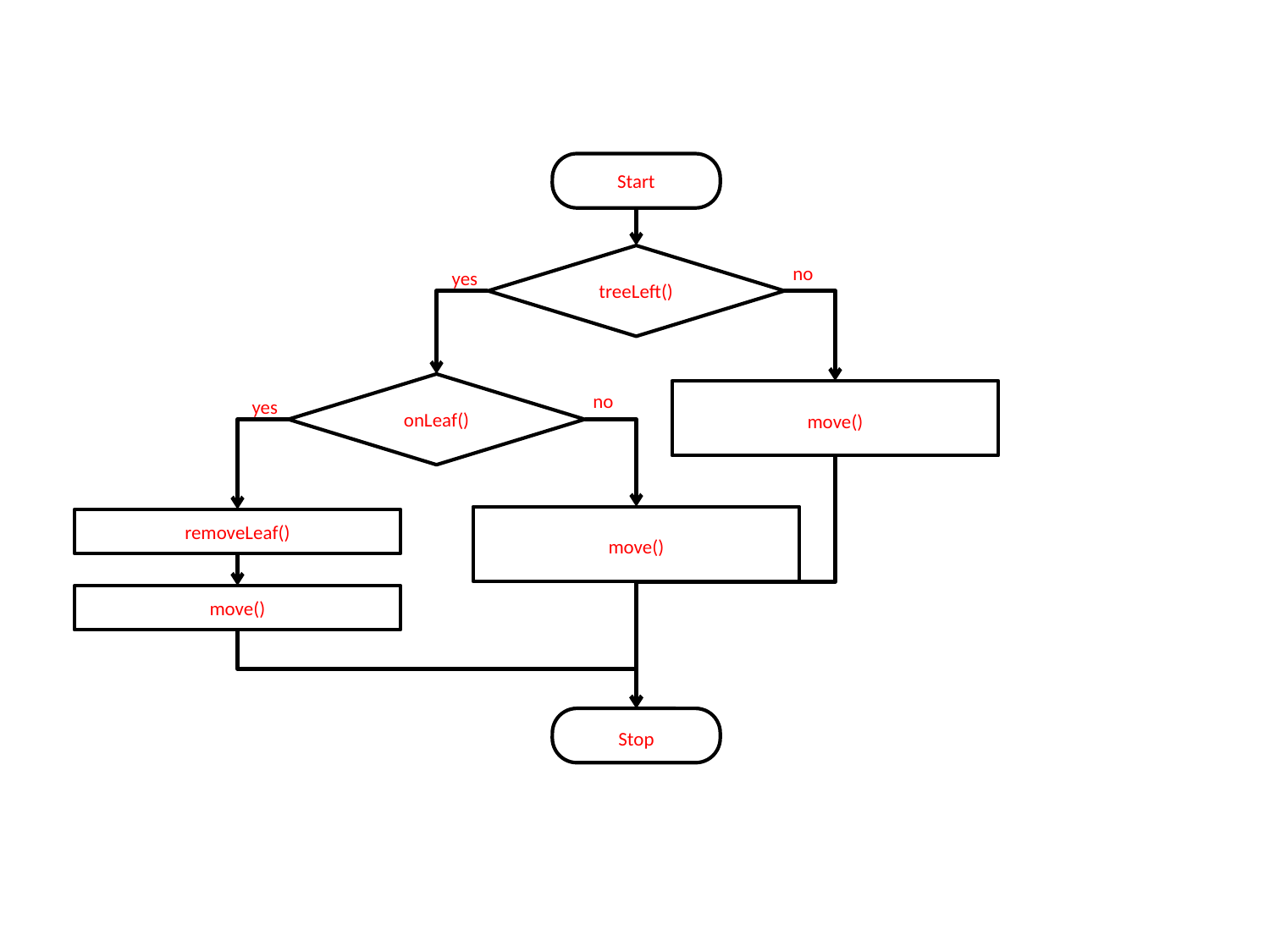

Start
treeLeft()
no
yes
onLeaf()
move()
no
yes
move()
removeLeaf()
move()
Stop